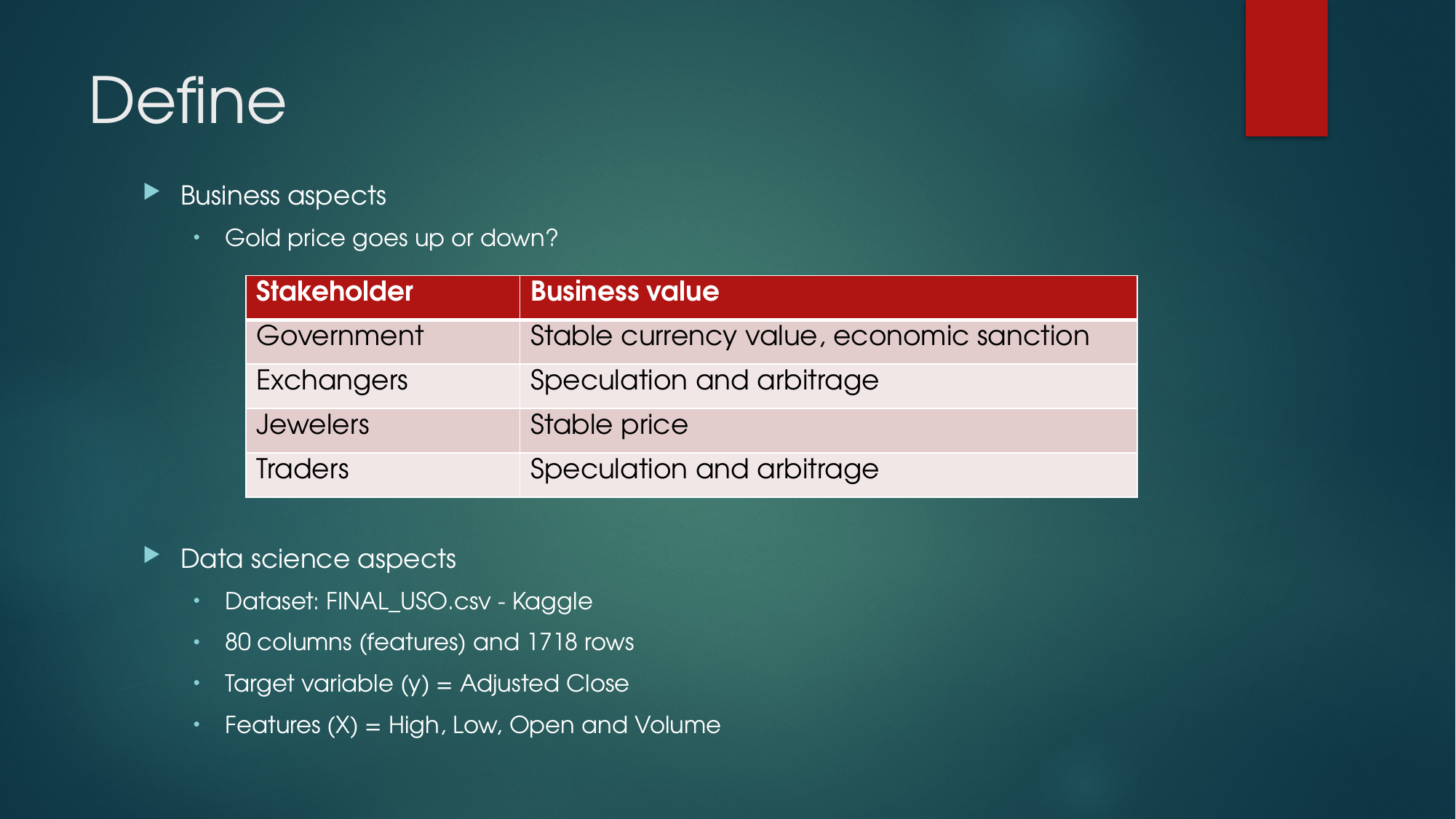

# Define
Business aspects
Gold price goes up or down?

Data science aspects
Dataset: FINAL_USO.csv - Kaggle
80 columns (features) and 1718 rows
Target variable (y) = Adjusted Close
Features (X) = High, Low, Open and Volume

| Stakeholder | Business value |
| --- | --- |
| Government | Stable currency value, economic sanction |
| Exchangers | Speculation and arbitrage |
| Jewelers | Stable price |
| Traders | Speculation and arbitrage |